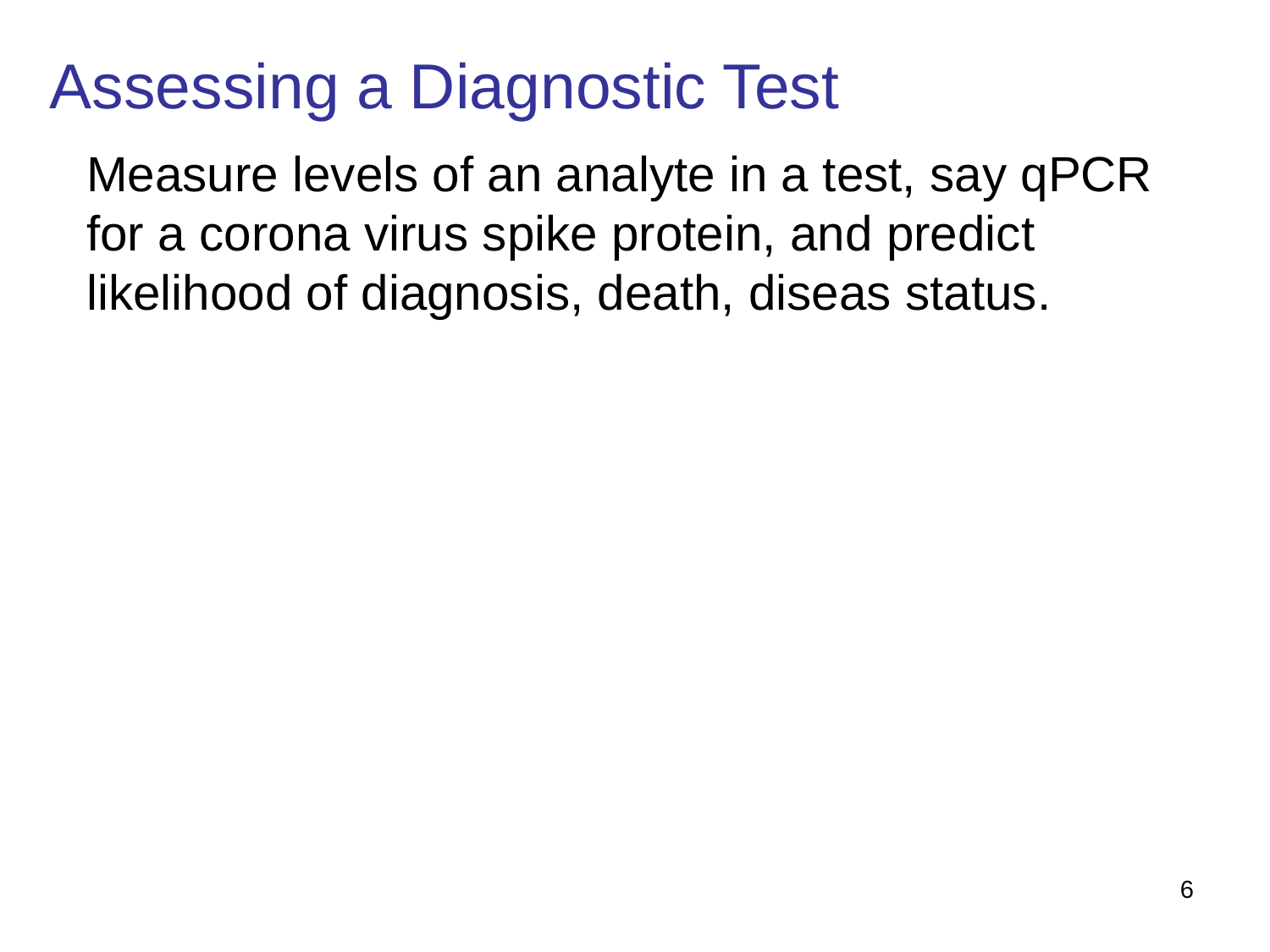

# Assessing a Diagnostic Test
Measure levels of an analyte in a test, say qPCR for a corona virus spike protein, and predict likelihood of diagnosis, death, diseas status.

6